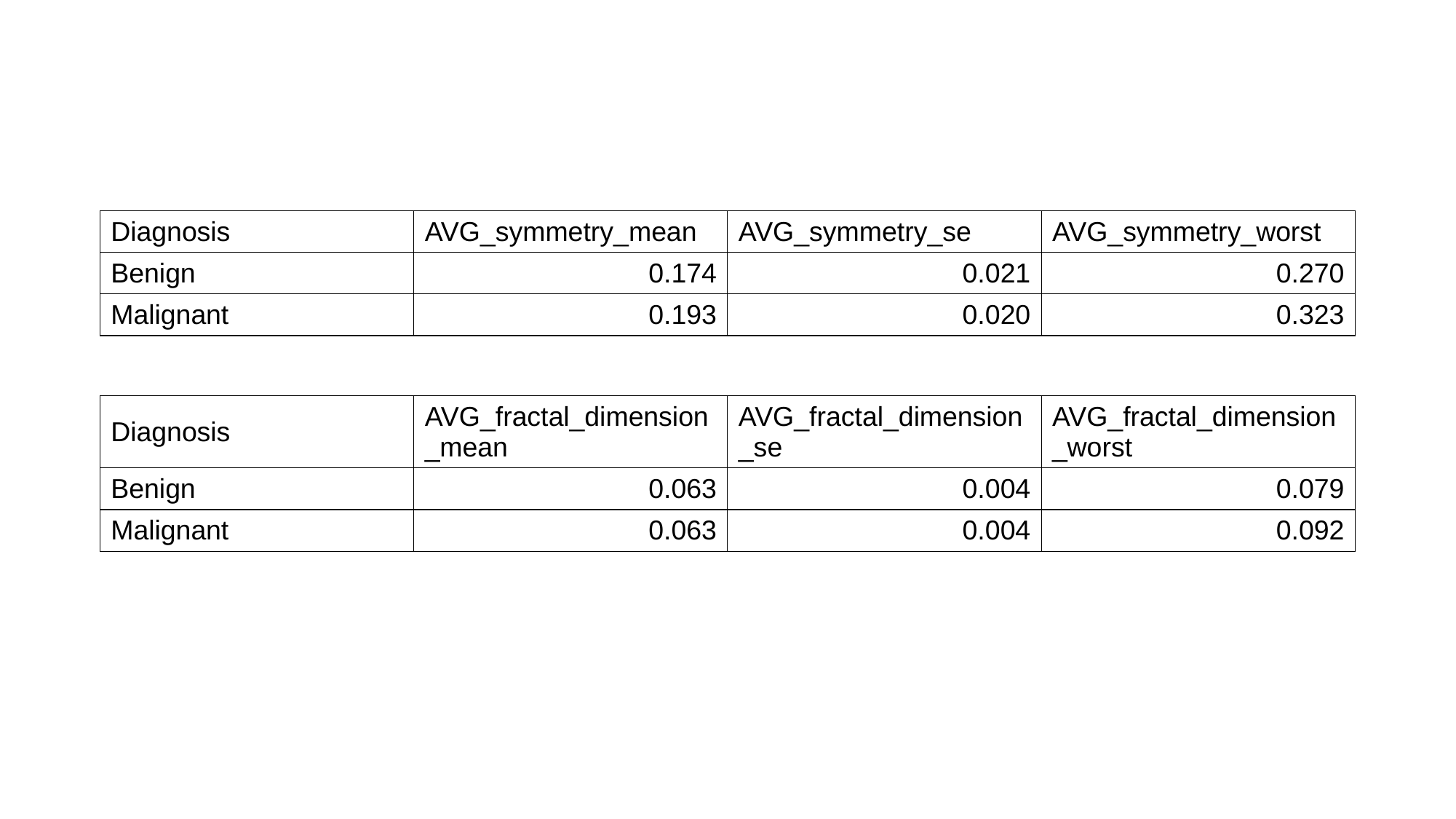

| Diagnosis | AVG\_symmetry\_mean | AVG\_symmetry\_se | AVG\_symmetry\_worst |
| --- | --- | --- | --- |
| Benign | 0.174 | 0.021 | 0.270 |
| Malignant | 0.193 | 0.020 | 0.323 |
| Diagnosis | AVG\_fractal\_dimension\_mean | AVG\_fractal\_dimension\_se | AVG\_fractal\_dimension\_worst |
| --- | --- | --- | --- |
| Benign | 0.063 | 0.004 | 0.079 |
| Malignant | 0.063 | 0.004 | 0.092 |